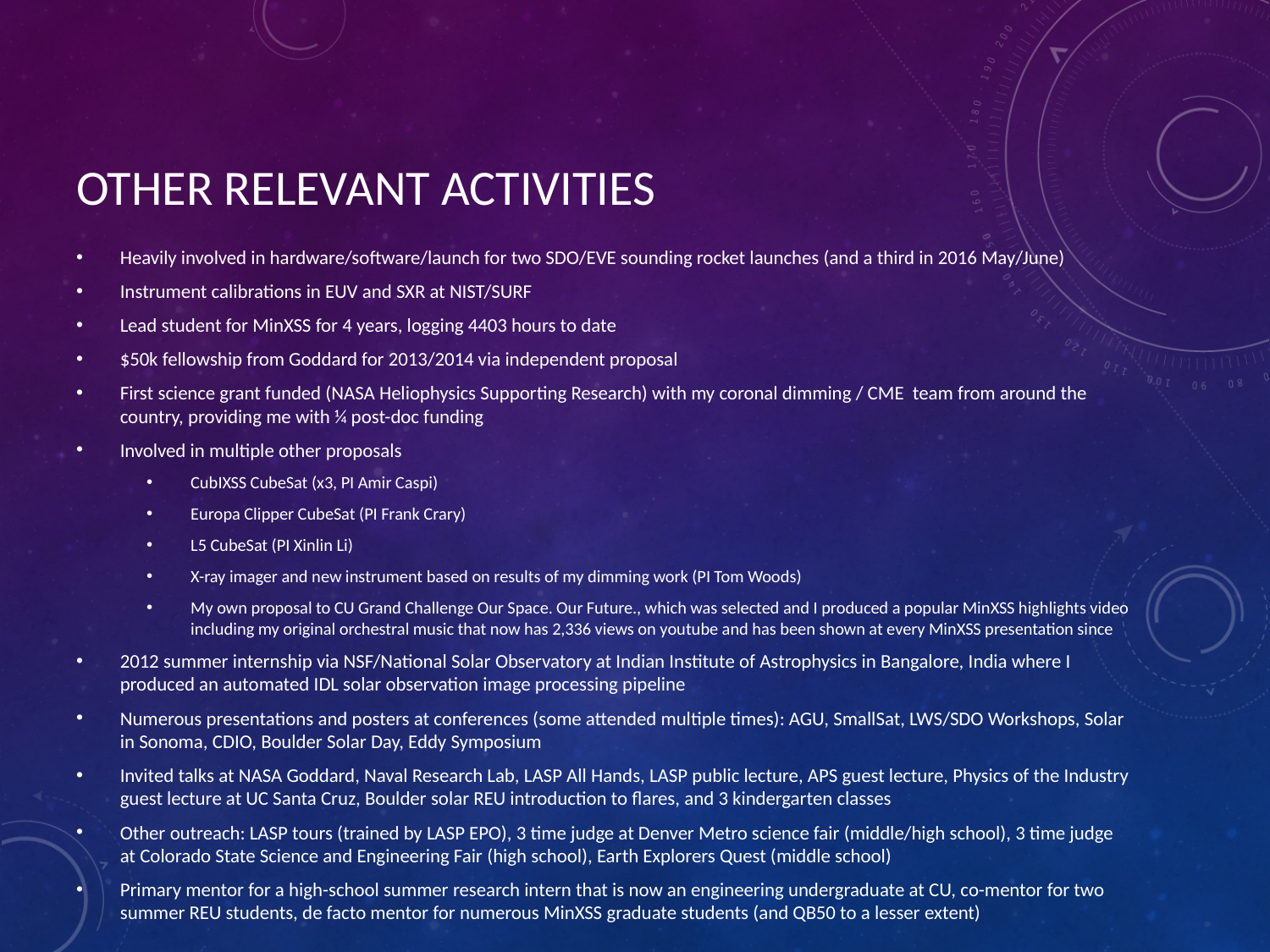

# Other Relevant Activities
Heavily involved in hardware/software/launch for two SDO/EVE sounding rocket launches (and a third in 2016 May/June)
Instrument calibrations in EUV and SXR at NIST/SURF
Lead student for MinXSS for 4 years, logging 4403 hours to date
$50k fellowship from Goddard for 2013/2014 via independent proposal
First science grant funded (NASA Heliophysics Supporting Research) with my coronal dimming / CME  team from around the country, providing me with ¼ post-doc funding
Involved in multiple other proposals
CubIXSS CubeSat (x3, PI Amir Caspi)
Europa Clipper CubeSat (PI Frank Crary)
L5 CubeSat (PI Xinlin Li)
X-ray imager and new instrument based on results of my dimming work (PI Tom Woods)
My own proposal to CU Grand Challenge Our Space. Our Future., which was selected and I produced a popular MinXSS highlights video including my original orchestral music that now has 2,336 views on youtube and has been shown at every MinXSS presentation since
2012 summer internship via NSF/National Solar Observatory at Indian Institute of Astrophysics in Bangalore, India where I produced an automated IDL solar observation image processing pipeline
Numerous presentations and posters at conferences (some attended multiple times): AGU, SmallSat, LWS/SDO Workshops, Solar in Sonoma, CDIO, Boulder Solar Day, Eddy Symposium
Invited talks at NASA Goddard, Naval Research Lab, LASP All Hands, LASP public lecture, APS guest lecture, Physics of the Industry guest lecture at UC Santa Cruz, Boulder solar REU introduction to flares, and 3 kindergarten classes
Other outreach: LASP tours (trained by LASP EPO), 3 time judge at Denver Metro science fair (middle/high school), 3 time judge at Colorado State Science and Engineering Fair (high school), Earth Explorers Quest (middle school)
Primary mentor for a high-school summer research intern that is now an engineering undergraduate at CU, co-mentor for two summer REU students, de facto mentor for numerous MinXSS graduate students (and QB50 to a lesser extent)